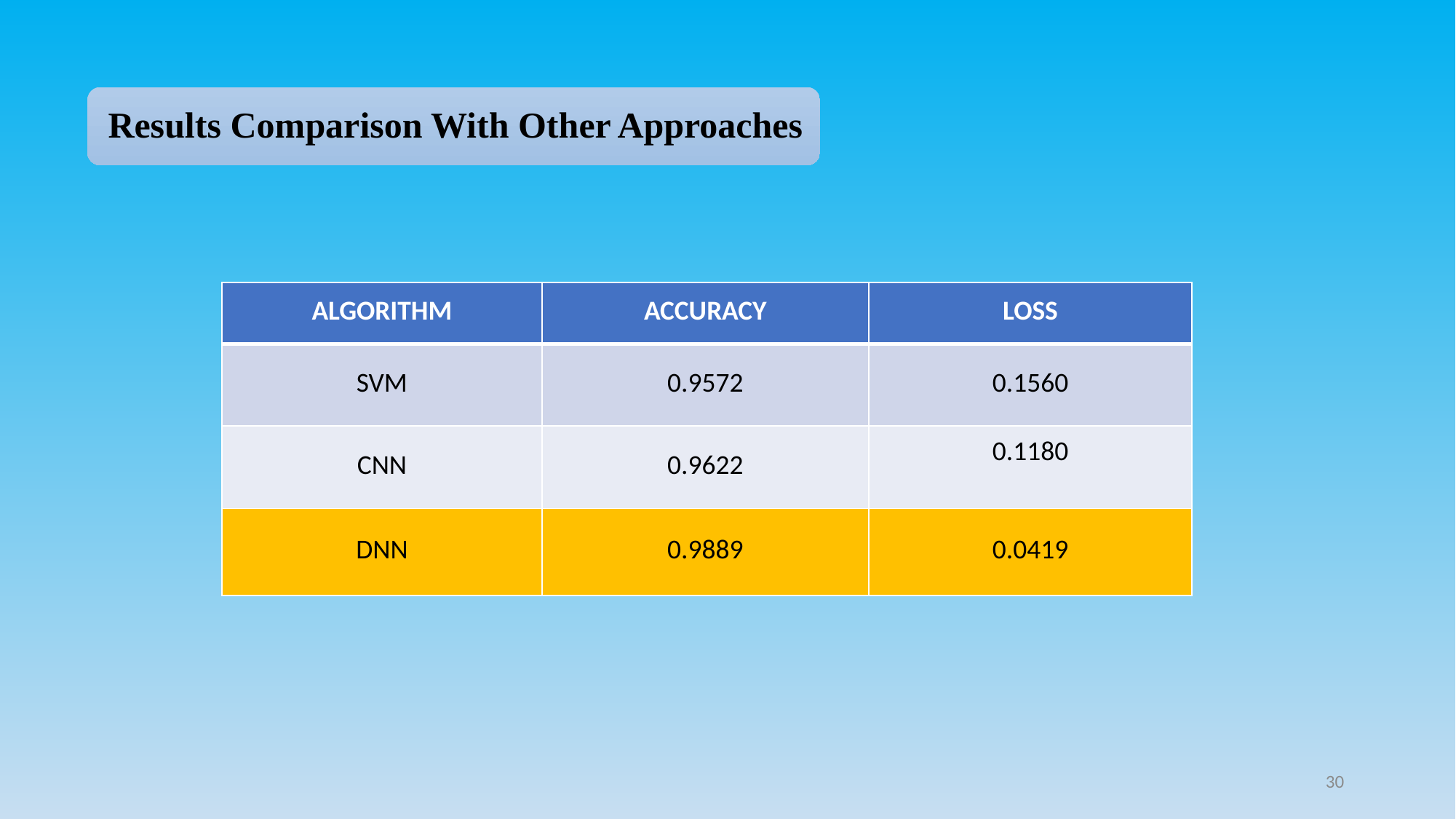

Results Comparison With Other Approaches
| ALGORITHM | ACCURACY | LOSS |
| --- | --- | --- |
| SVM | 0.9572 | 0.1560 |
| CNN | 0.9622 | 0.1180 |
| DNN | 0.9889 | 0.0419 |
30